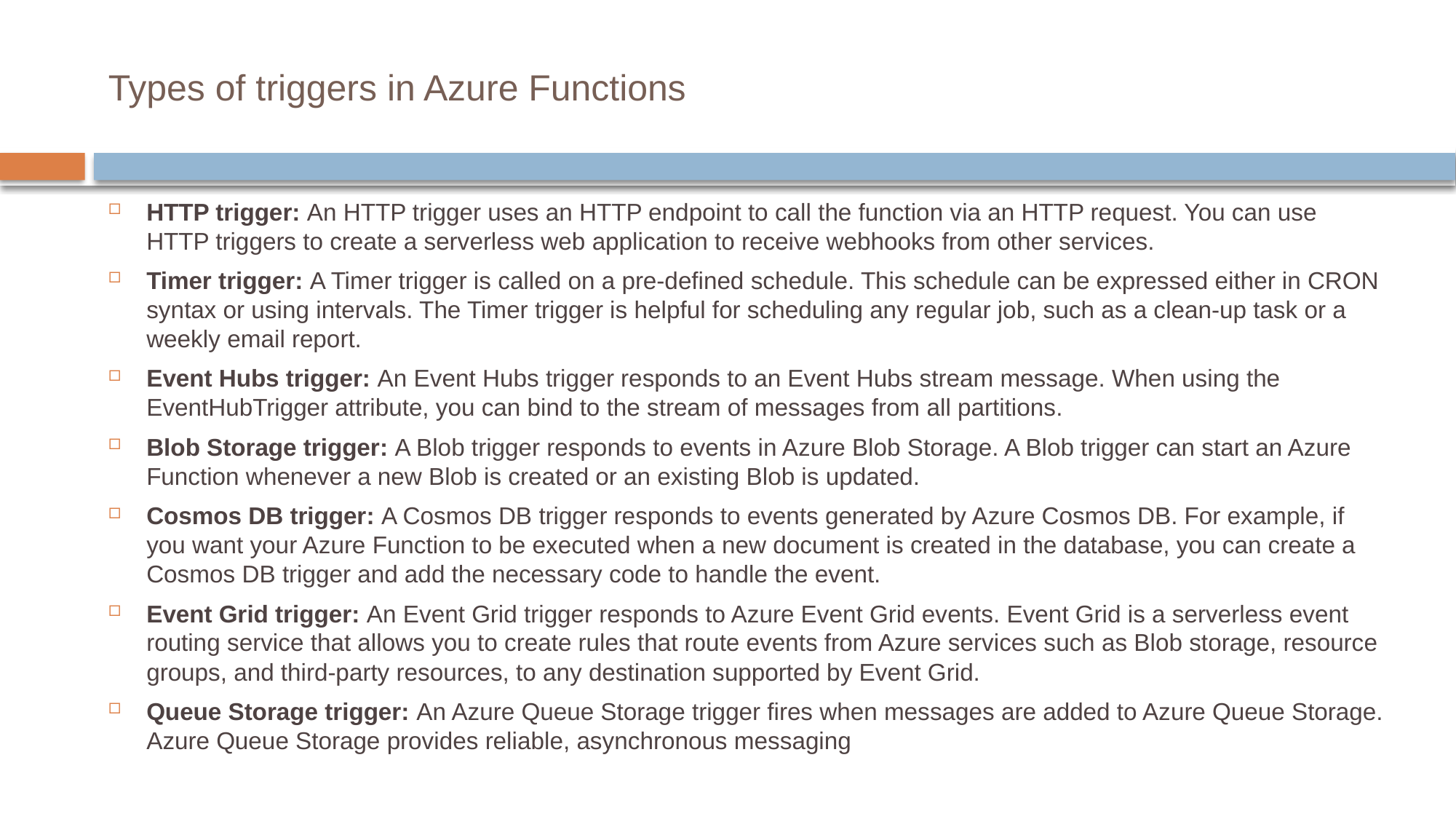

# Types of triggers in Azure Functions
HTTP trigger: An HTTP trigger uses an HTTP endpoint to call the function via an HTTP request. You can use HTTP triggers to create a serverless web application to receive webhooks from other services.
Timer trigger: A Timer trigger is called on a pre-defined schedule. This schedule can be expressed either in CRON syntax or using intervals. The Timer trigger is helpful for scheduling any regular job, such as a clean-up task or a weekly email report.
Event Hubs trigger: An Event Hubs trigger responds to an Event Hubs stream message. When using the EventHubTrigger attribute, you can bind to the stream of messages from all partitions.
Blob Storage trigger: A Blob trigger responds to events in Azure Blob Storage. A Blob trigger can start an Azure Function whenever a new Blob is created or an existing Blob is updated.
Cosmos DB trigger: A Cosmos DB trigger responds to events generated by Azure Cosmos DB. For example, if you want your Azure Function to be executed when a new document is created in the database, you can create a Cosmos DB trigger and add the necessary code to handle the event.
Event Grid trigger: An Event Grid trigger responds to Azure Event Grid events. Event Grid is a serverless event routing service that allows you to create rules that route events from Azure services such as Blob storage, resource groups, and third-party resources, to any destination supported by Event Grid.
Queue Storage trigger: An Azure Queue Storage trigger fires when messages are added to Azure Queue Storage. Azure Queue Storage provides reliable, asynchronous messaging